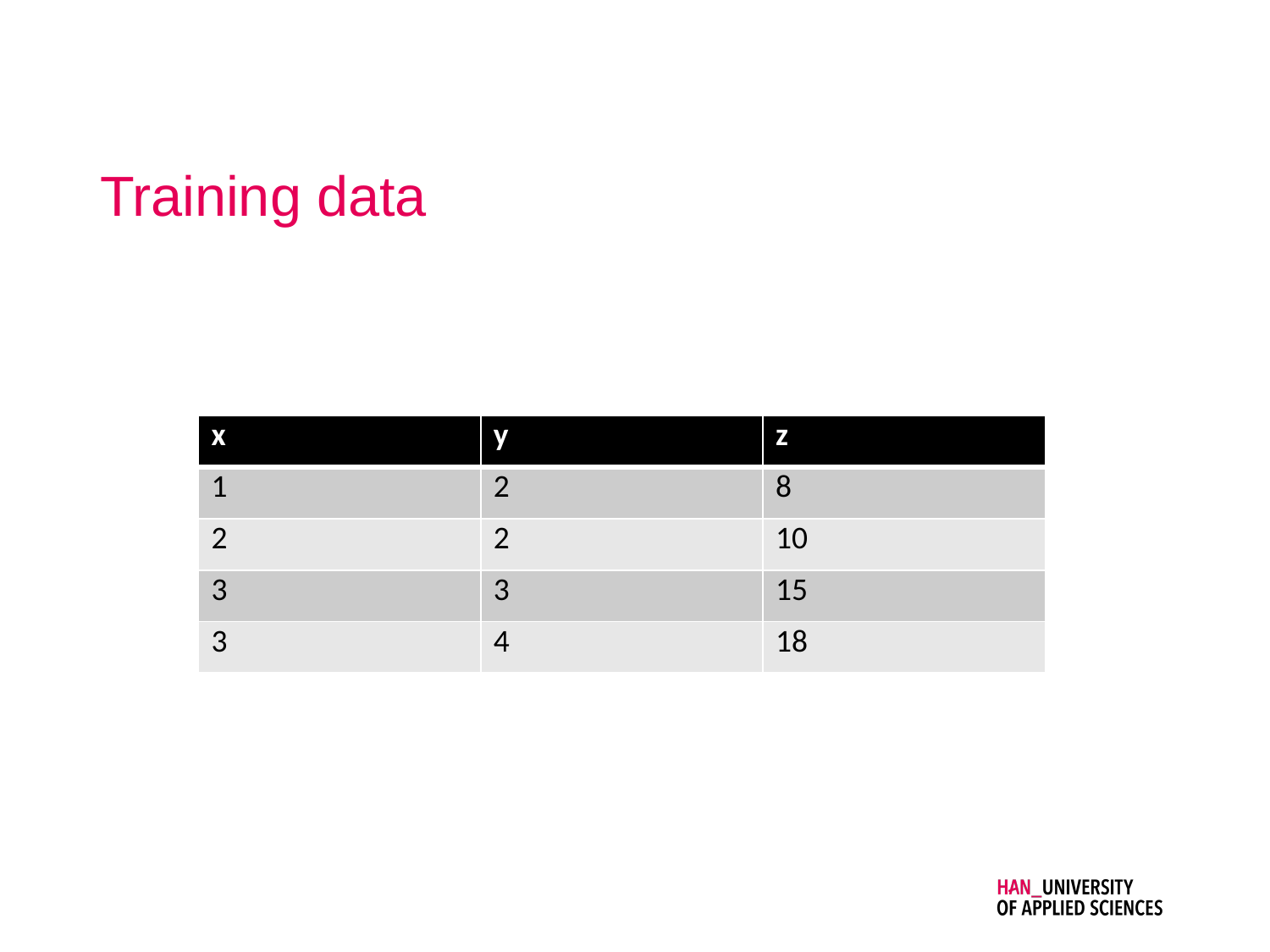

# Training data

| x | y | z |
| --- | --- | --- |
| 1 | 2 | 8 |
| 2 | 2 | 10 |
| 3 | 3 | 15 |
| 3 | 4 | 18 |